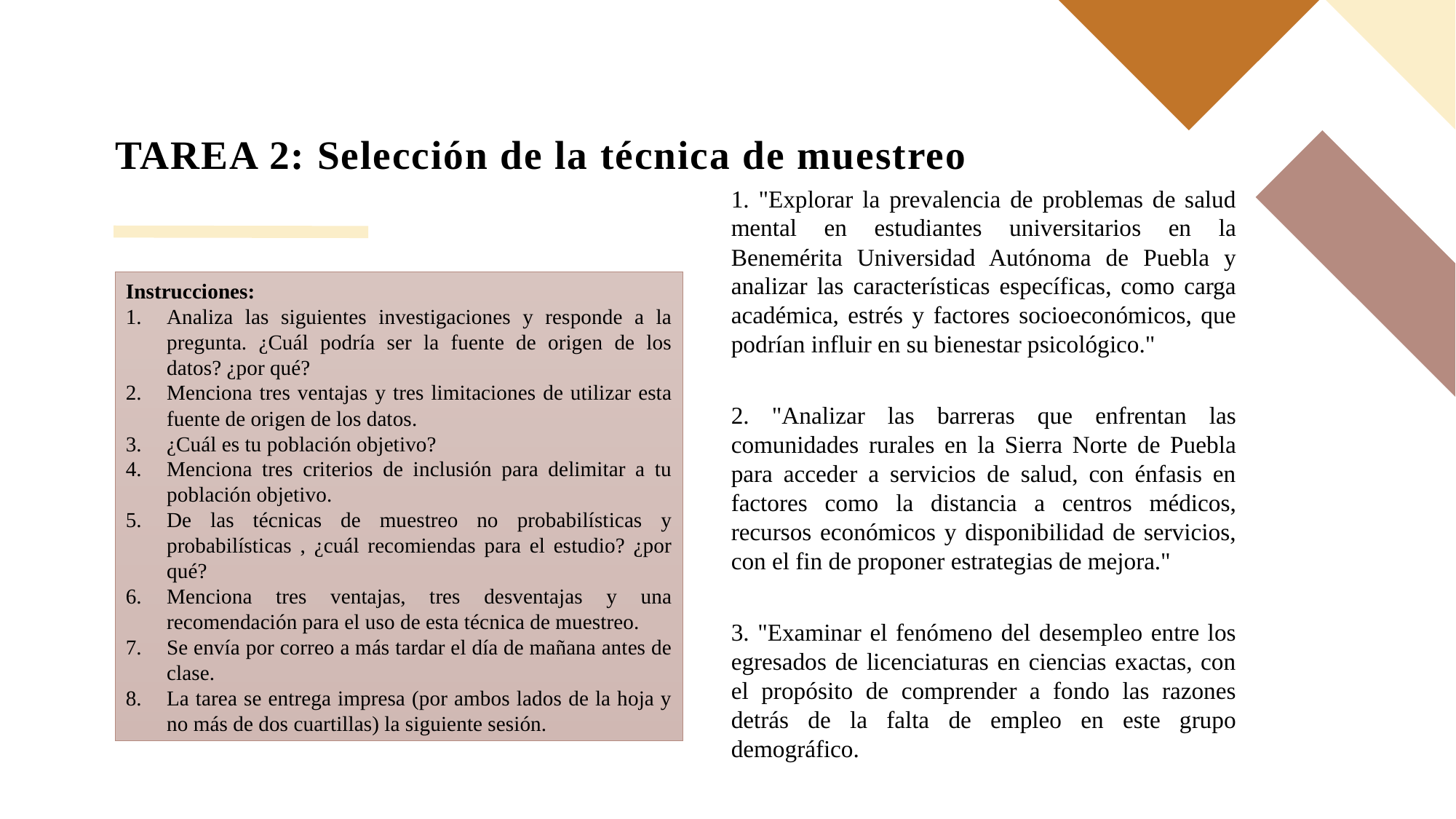

# TAREA 2: Selección de la técnica de muestreo
1. "Explorar la prevalencia de problemas de salud mental en estudiantes universitarios en la Benemérita Universidad Autónoma de Puebla y analizar las características específicas, como carga académica, estrés y factores socioeconómicos, que podrían influir en su bienestar psicológico."
Instrucciones:
Analiza las siguientes investigaciones y responde a la pregunta. ¿Cuál podría ser la fuente de origen de los datos? ¿por qué?
Menciona tres ventajas y tres limitaciones de utilizar esta fuente de origen de los datos.
¿Cuál es tu población objetivo?
Menciona tres criterios de inclusión para delimitar a tu población objetivo.
De las técnicas de muestreo no probabilísticas y probabilísticas , ¿cuál recomiendas para el estudio? ¿por qué?
Menciona tres ventajas, tres desventajas y una recomendación para el uso de esta técnica de muestreo.
Se envía por correo a más tardar el día de mañana antes de clase.
La tarea se entrega impresa (por ambos lados de la hoja y no más de dos cuartillas) la siguiente sesión.
2. "Analizar las barreras que enfrentan las comunidades rurales en la Sierra Norte de Puebla para acceder a servicios de salud, con énfasis en factores como la distancia a centros médicos, recursos económicos y disponibilidad de servicios, con el fin de proponer estrategias de mejora."
3. "Examinar el fenómeno del desempleo entre los egresados de licenciaturas en ciencias exactas, con el propósito de comprender a fondo las razones detrás de la falta de empleo en este grupo demográfico.